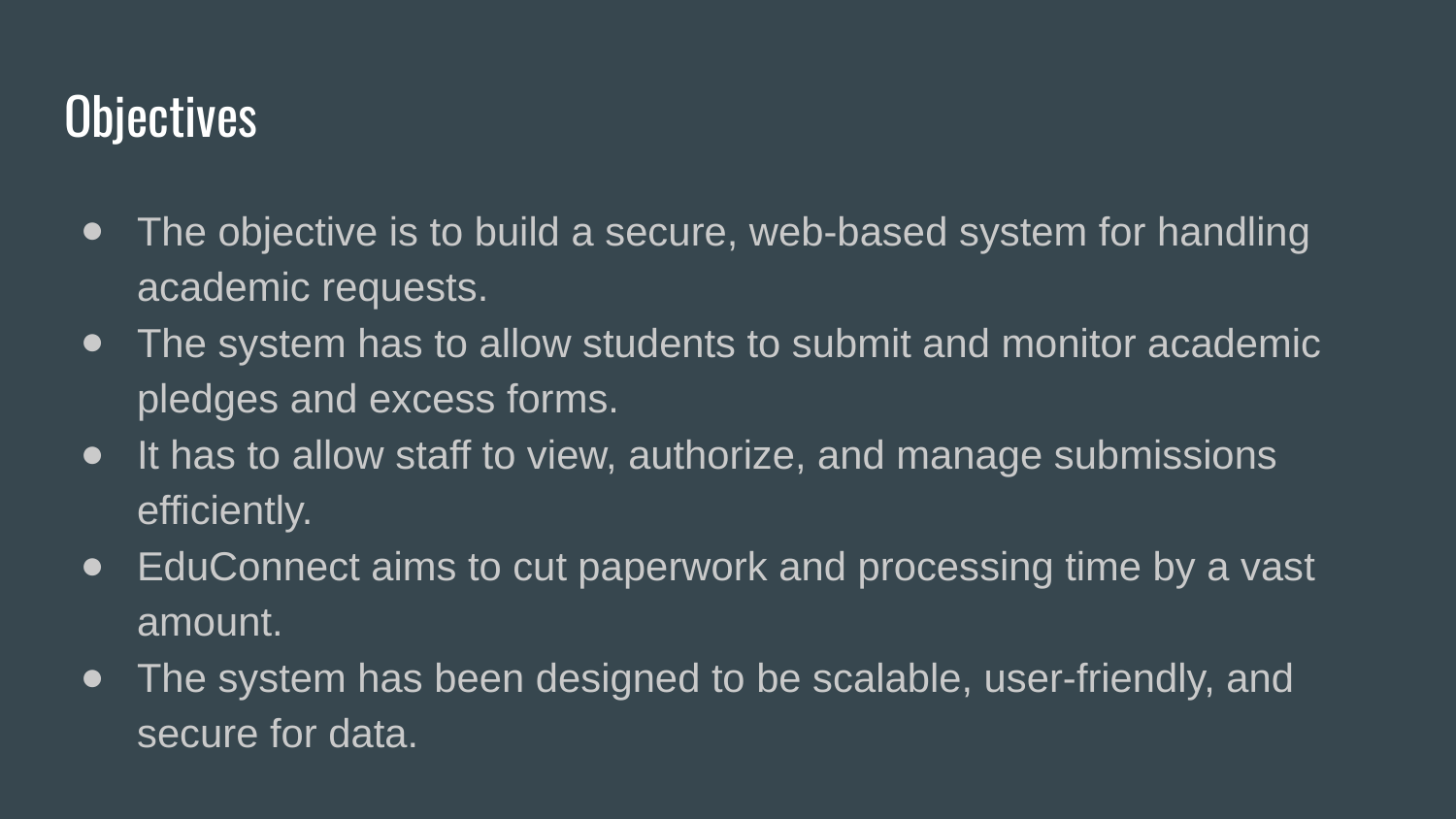

# Objectives
The objective is to build a secure, web-based system for handling academic requests.
The system has to allow students to submit and monitor academic pledges and excess forms.
It has to allow staff to view, authorize, and manage submissions efficiently.
EduConnect aims to cut paperwork and processing time by a vast amount.
The system has been designed to be scalable, user-friendly, and secure for data.